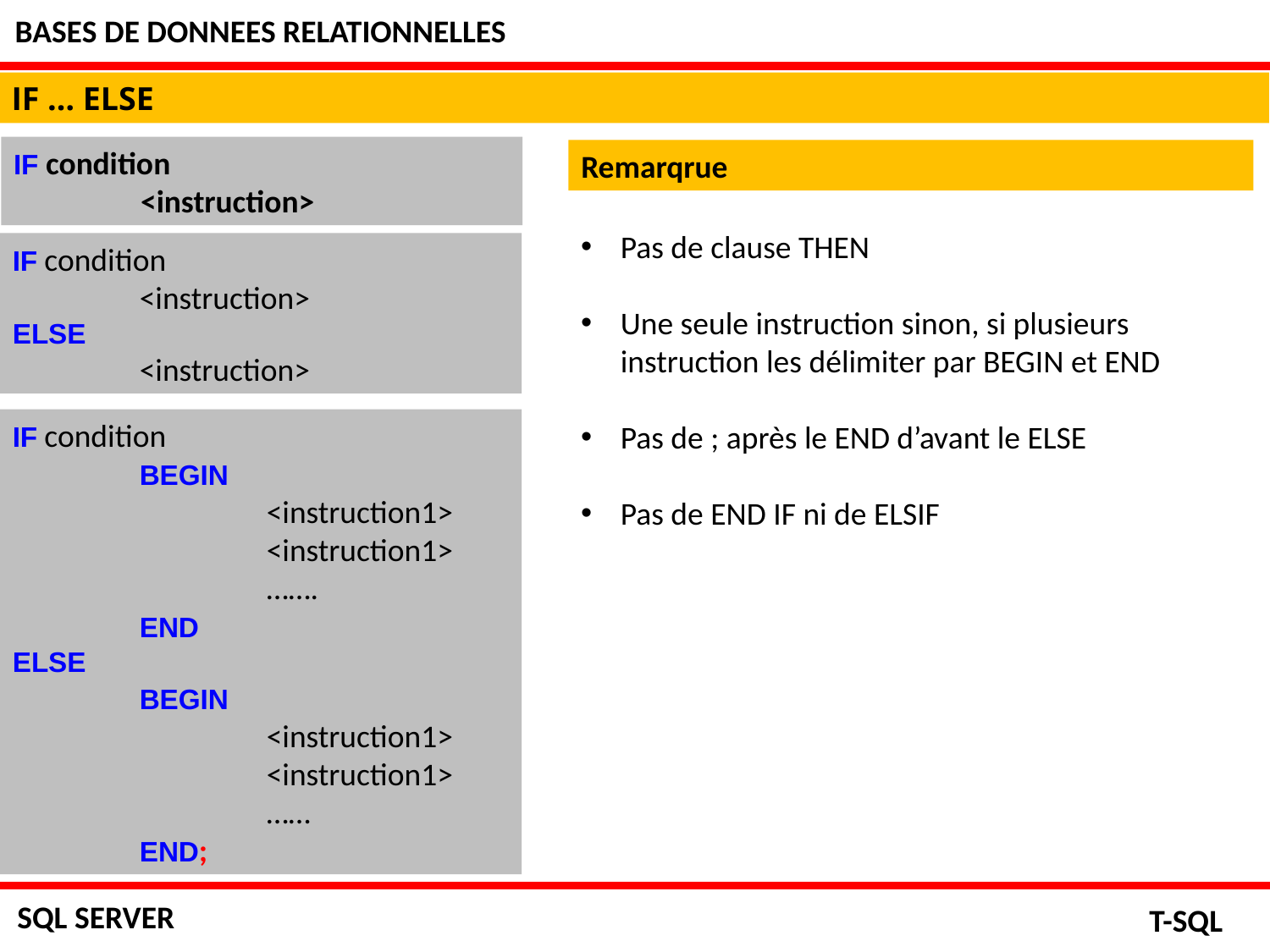

BASES DE DONNEES RELATIONNELLES
IF … ELSE
IF condition
	<instruction>
Remarqrue
Pas de clause THEN

Une seule instruction sinon, si plusieurs instruction les délimiter par BEGIN et END

Pas de ; après le END d’avant le ELSE

Pas de END IF ni de ELSIF
IF condition
	<instruction>
ELSE
	<instruction>
IF condition
	BEGIN
		<instruction1>
		<instruction1>
		…….
	END
ELSE
	BEGIN
		<instruction1>
		<instruction1>
		……
	END;
SQL SERVER
T-SQL